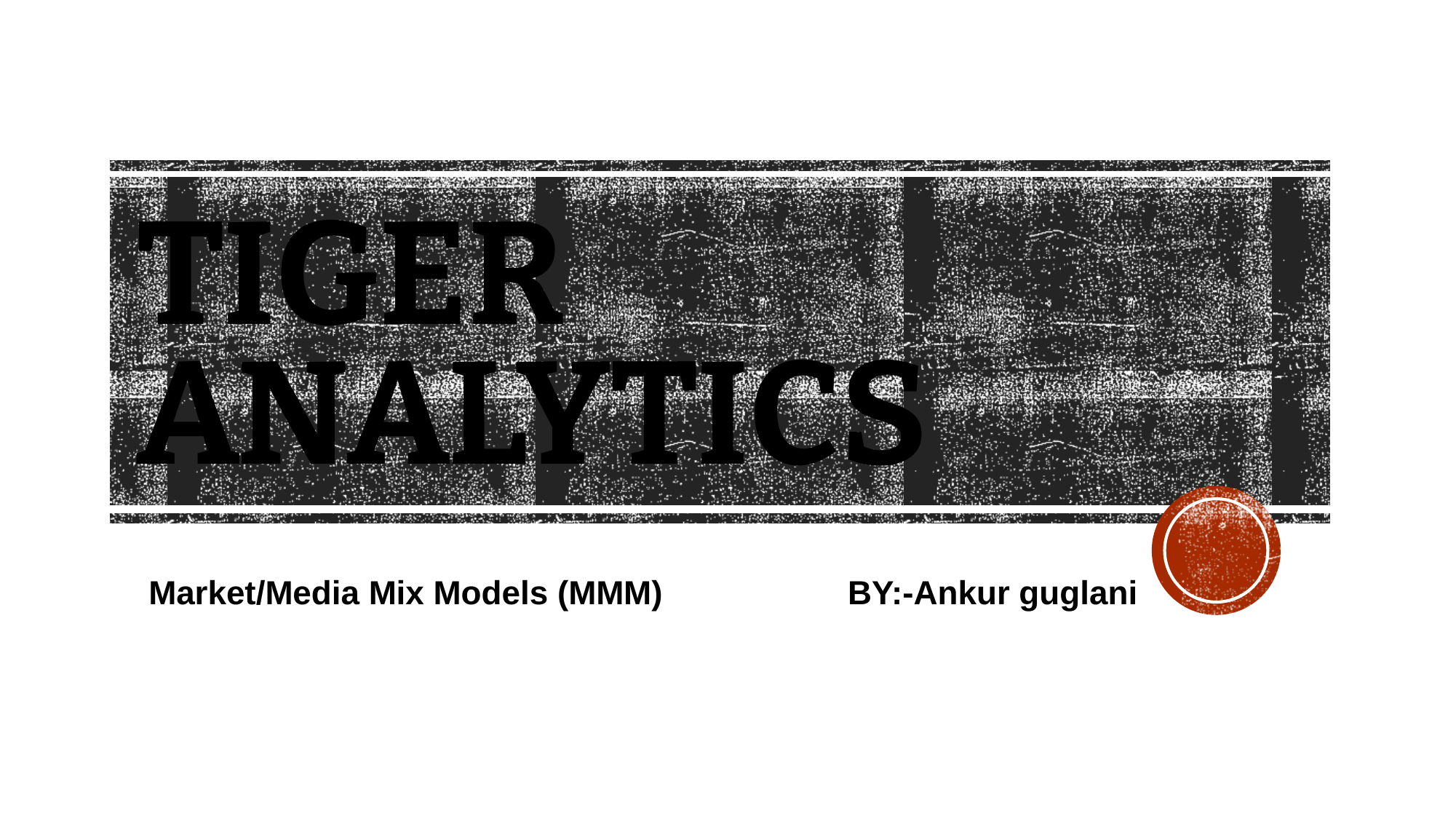

# Tiger Analytics
Market/Media Mix Models (MMM)                    BY:-Ankur guglani